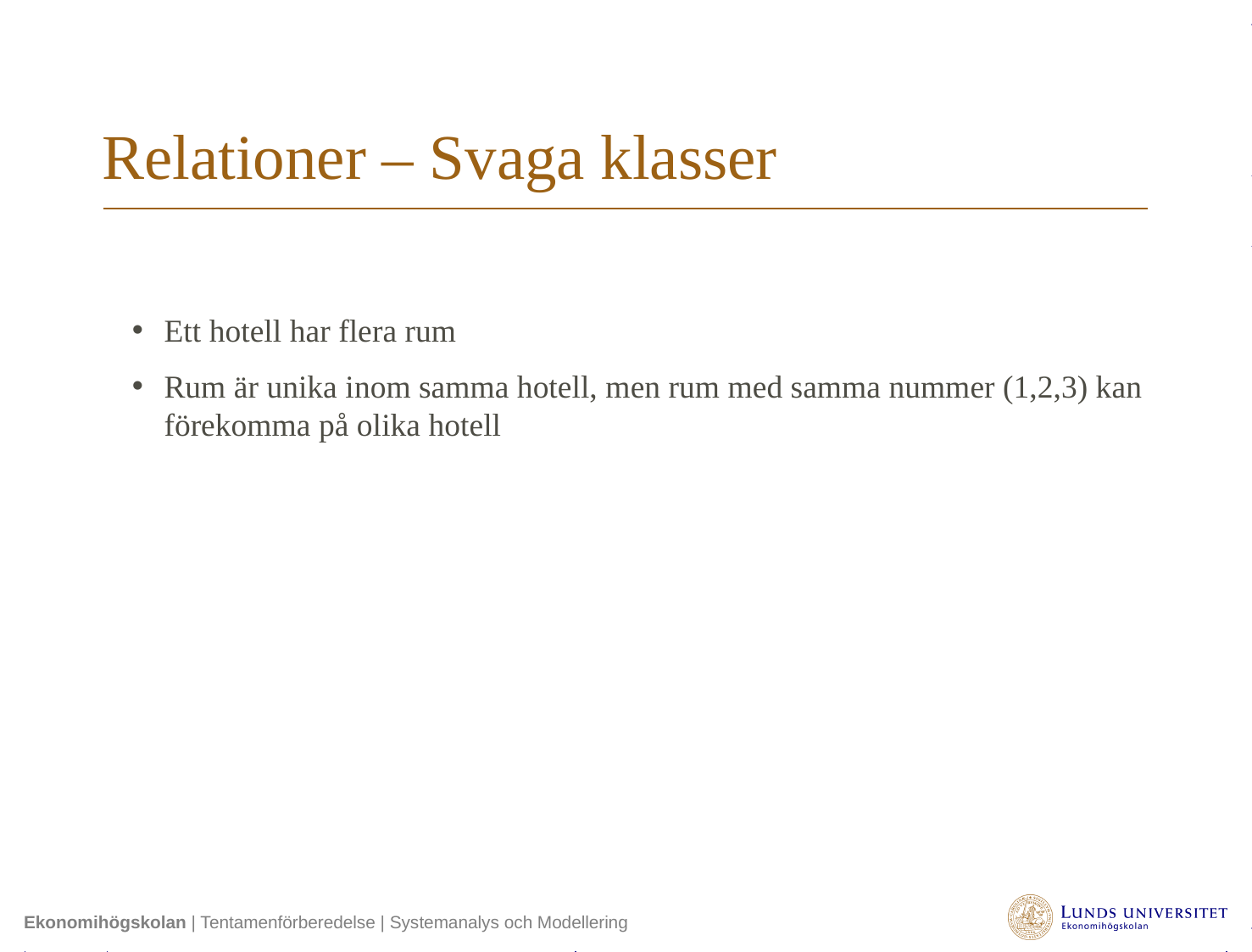

# Relationer – Svaga klasser
Ett hotell har flera rum
Rum är unika inom samma hotell, men rum med samma nummer (1,2,3) kan förekomma på olika hotell